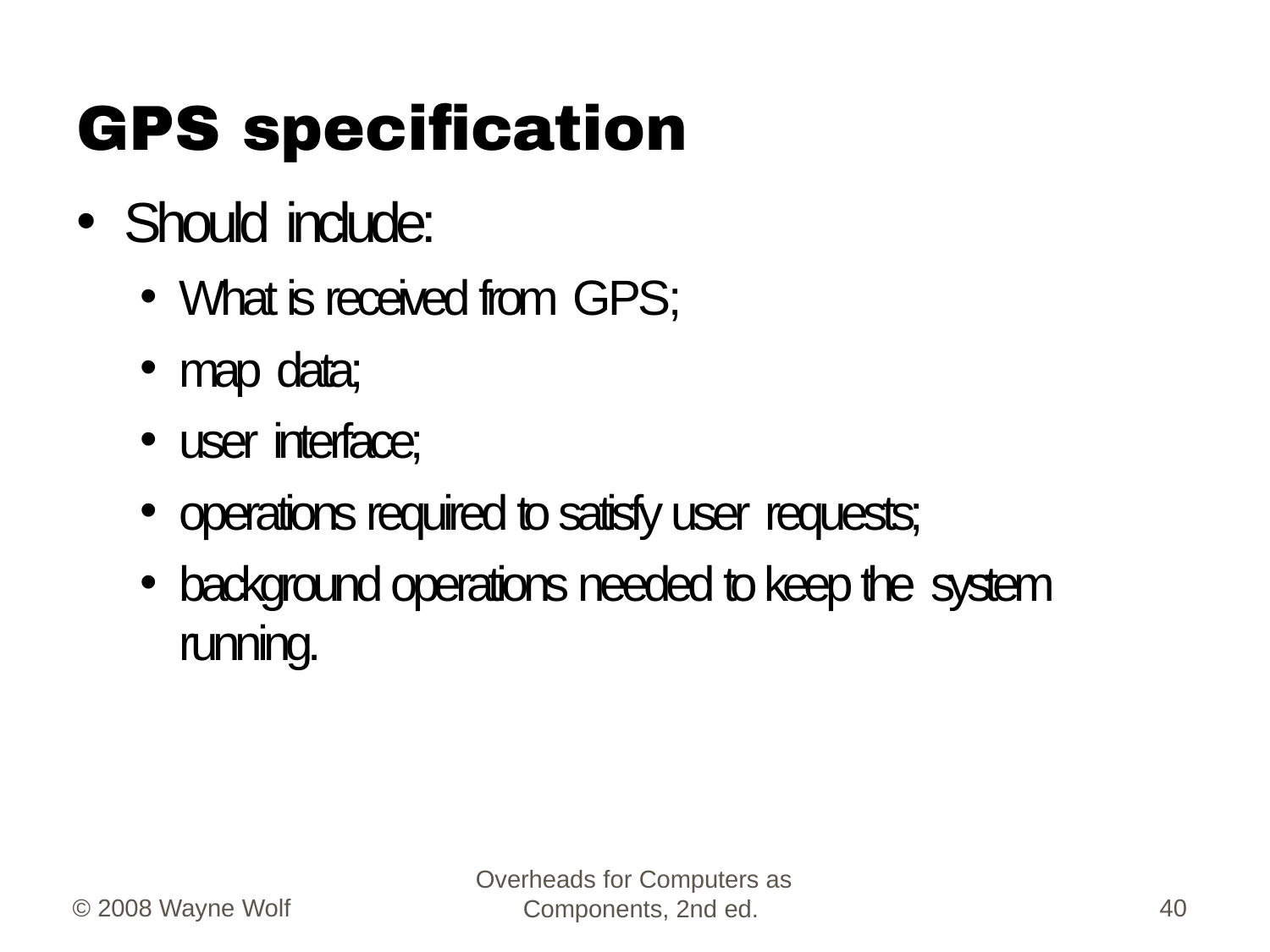

# GPS specification
Should include:
What is received from GPS;
map data;
user interface;
operations required to satisfy user requests;
background operations needed to keep the  system running.
Overheads for Computers as  Components, 2nd ed.
© 2008 Wayne Wolf
40